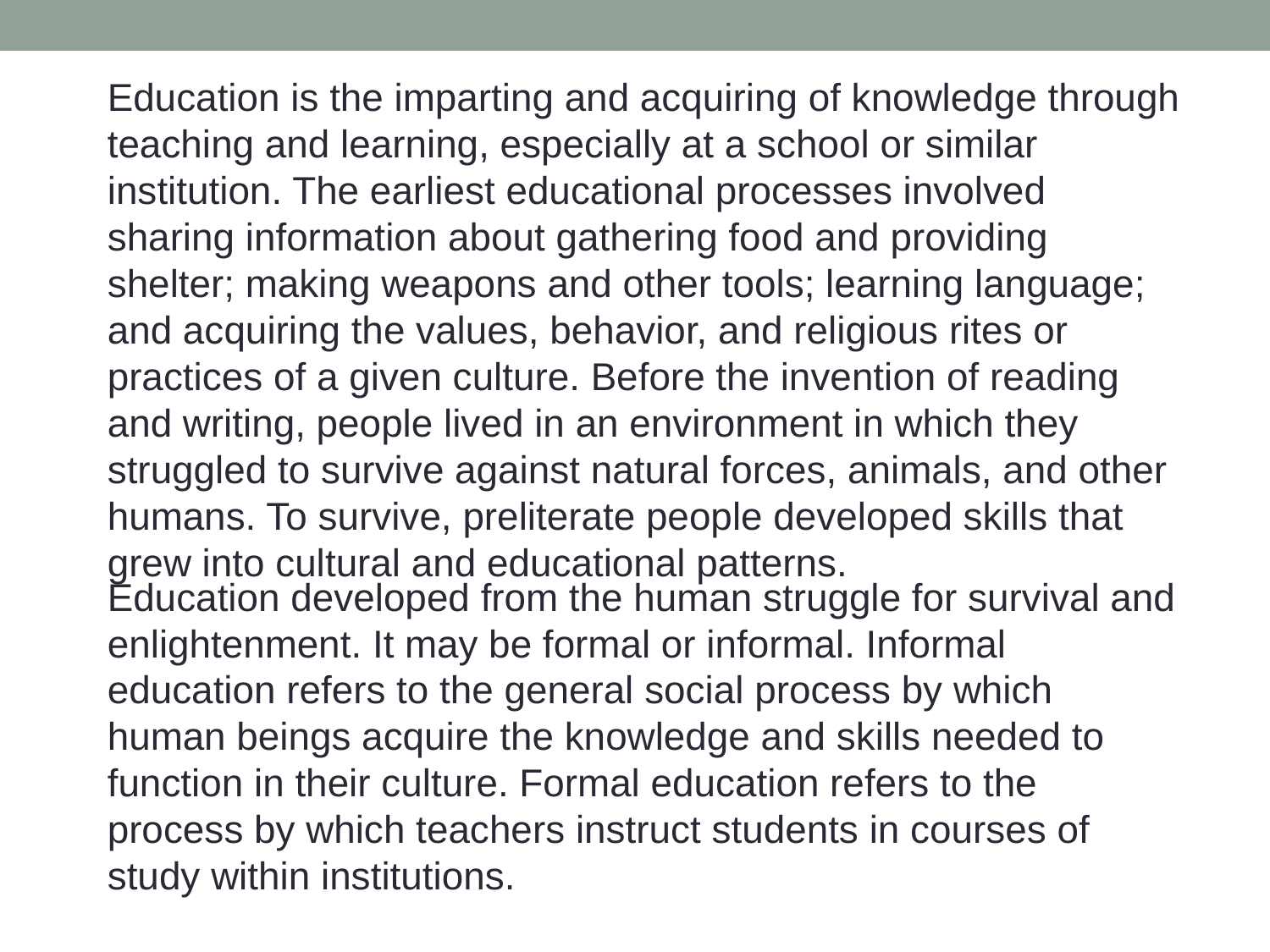

Education is the imparting and acquiring of knowledge through teaching and learning, especially at a school or similar institution. The earliest educational processes involved sharing information about gathering food and providing shelter; making weapons and other tools; learning language; and acquiring the values, behavior, and religious rites or practices of a given culture. Before the invention of reading and writing, people lived in an environment in which they struggled to survive against natural forces, animals, and other humans. To survive, preliterate people developed skills that grew into cultural and educational patterns.

Education developed from the human struggle for survival and enlightenment. It may be formal or informal. Informal education refers to the general social process by which human beings acquire the knowledge and skills needed to function in their culture. Formal education refers to the process by which teachers instruct students in courses of study within institutions.